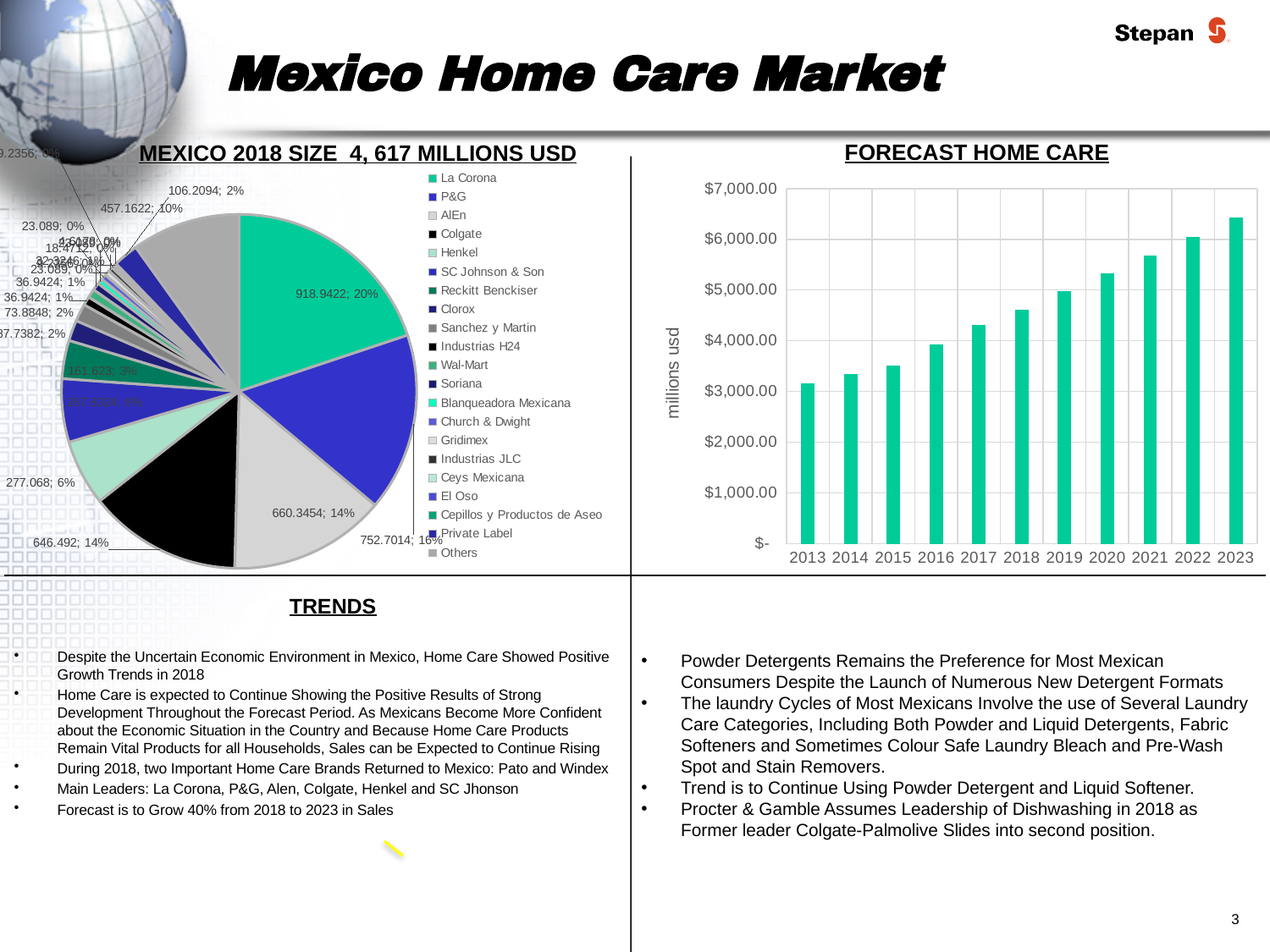

Mexico Home Care Market
FORECAST HOME CARE
MEXICO 2018 SIZE  4, 617 MILLIONS USD

### Chart

| Category | 2018 |
|---|---|
| La Corona | 918.9422 |
| P&G | 752.7014 |
| AlEn | 660.3454000000002 |
| Colgate | 646.4920000000001 |
| Henkel | 277.068 |
| SC Johnson & Son | 267.8324 |
| Reckitt Benckiser | 161.62300000000002 |
| Clorox | 87.7382 |
| Sanchez y Martin | 73.8848 |
| Industrias H24  | 36.9424 |
| Wal-Mart | 36.9424 |
| Soriana | 32.3246 |
| Blanqueadora Mexicana | 23.089000000000002 |
| Church & Dwight | 23.089000000000002 |
| Gridimex | 23.089000000000002 |
| Industrias JLC | 18.4712 |
| Ceys Mexicana | 9.2356 |
| El Oso | 9.2356 |
| Cepillos y Productos de Aseo | 4.6178 |
| Private Label | 106.2094 |
| Others | 457.16220000000004 |

### Chart

| Category | Home Care |
|---|---|
| 2013 | 3155.8 |
| 2014 | 3350.7 |
| 2015 | 3518.5 |
| 2016 | 3931.6 |
| 2017 | 4308.8 |
| 2018 | 4617.8 |
| 2019 | 4972.2 |
| 2020 | 5324.9 |
| 2021 | 5682.6 |
| 2022 | 6049.7 |
| 2023 | 6428.5 |
TRENDS
Despite the Uncertain Economic Environment in Mexico, Home Care Showed Positive Growth Trends in 2018
Home Care is expected to Continue Showing the Positive Results of Strong Development Throughout the Forecast Period. As Mexicans Become More Confident about the Economic Situation in the Country and Because Home Care Products Remain Vital Products for all Households, Sales can be Expected to Continue Rising
During 2018, two Important Home Care Brands Returned to Mexico: Pato and Windex
Main Leaders: La Corona, P&G, Alen, Colgate, Henkel and SC Jhonson
Forecast is to Grow 40% from 2018 to 2023 in Sales
Powder Detergents Remains the Preference for Most Mexican Consumers Despite the Launch of Numerous New Detergent Formats
The laundry Cycles of Most Mexicans Involve the use of Several Laundry Care Categories, Including Both Powder and Liquid Detergents, Fabric Softeners and Sometimes Colour Safe Laundry Bleach and Pre-Wash Spot and Stain Removers.
Trend is to Continue Using Powder Detergent and Liquid Softener.
Procter & Gamble Assumes Leadership of Dishwashing in 2018 as Former leader Colgate-Palmolive Slides into second position.
3